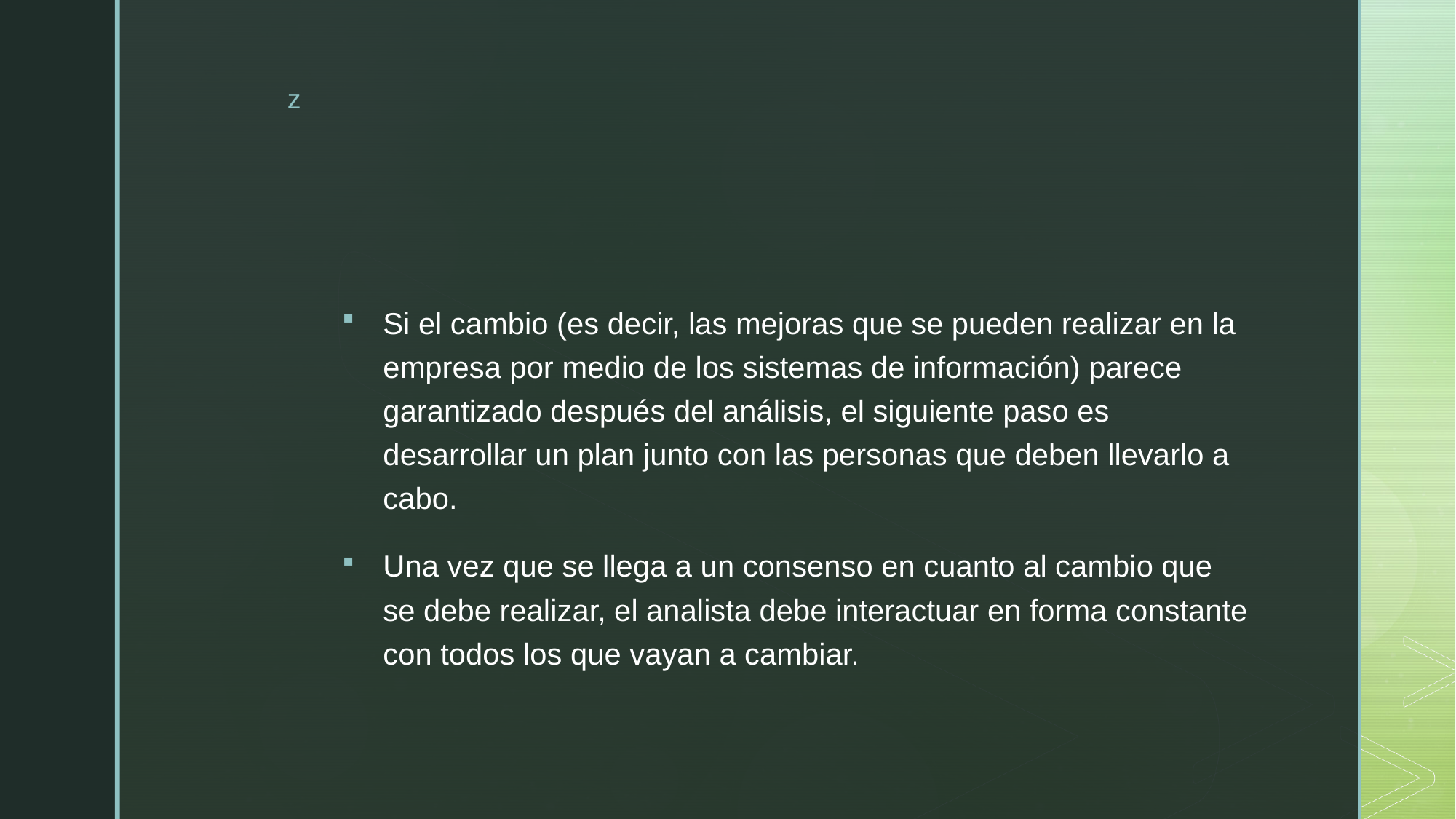

#
Si el cambio (es decir, las mejoras que se pueden realizar en la empresa por medio de los sistemas de información) parece garantizado después del análisis, el siguiente paso es desarrollar un plan junto con las personas que deben llevarlo a cabo.
Una vez que se llega a un consenso en cuanto al cambio que se debe realizar, el analista debe interactuar en forma constante con todos los que vayan a cambiar.